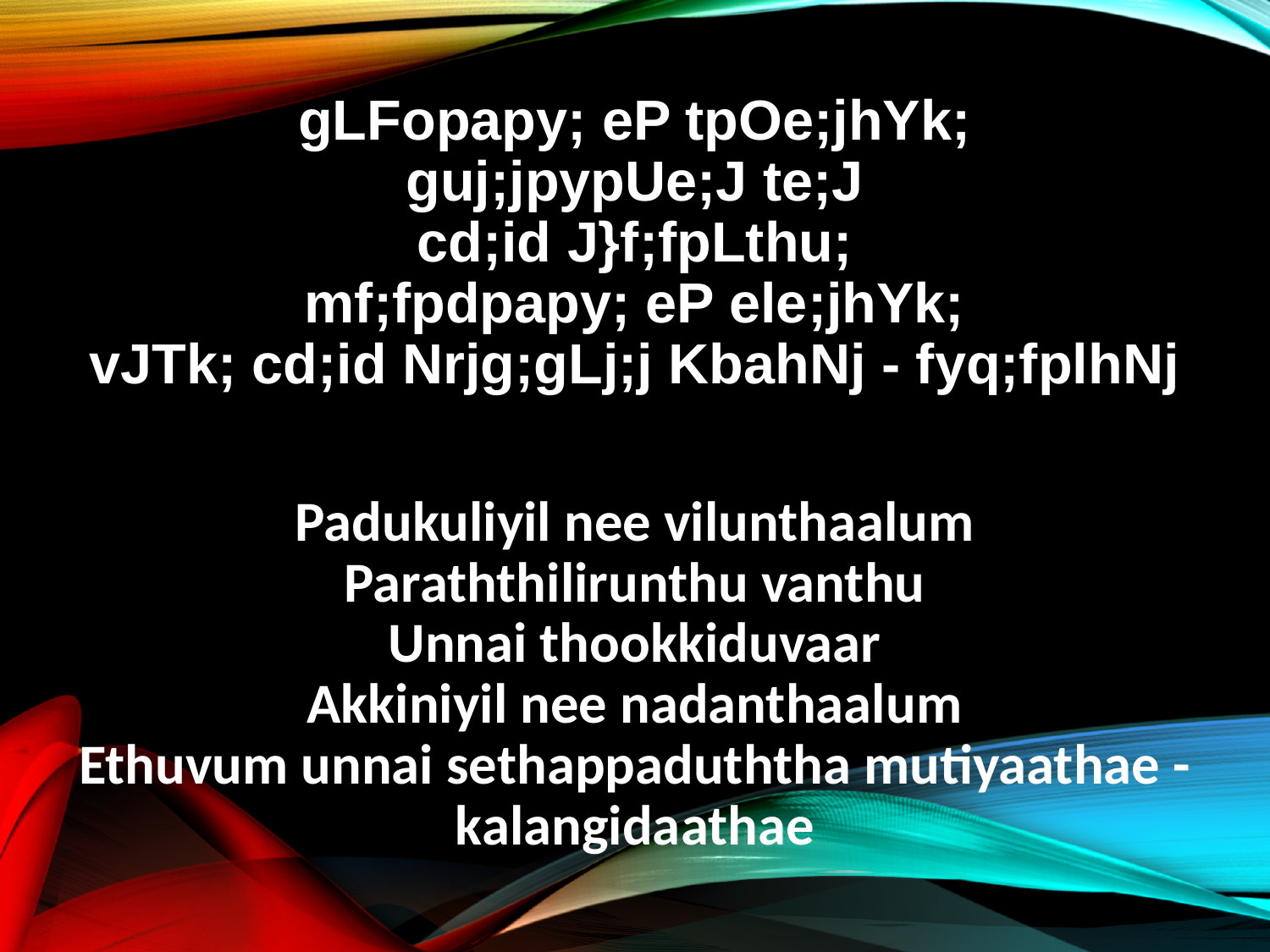

gLFopapy; eP tpOe;jhYk;
guj;jpypUe;J te;J
cd;id J}f;fpLthu;
mf;fpdpapy; eP ele;jhYk;
vJTk; cd;id Nrjg;gLj;j KbahNj - fyq;fplhNj

Padukuliyil nee vilunthaalum
Paraththilirunthu vanthu
Unnai thookkiduvaar
Akkiniyil nee nadanthaalum
Ethuvum unnai sethappaduththa mutiyaathae - kalangidaathae